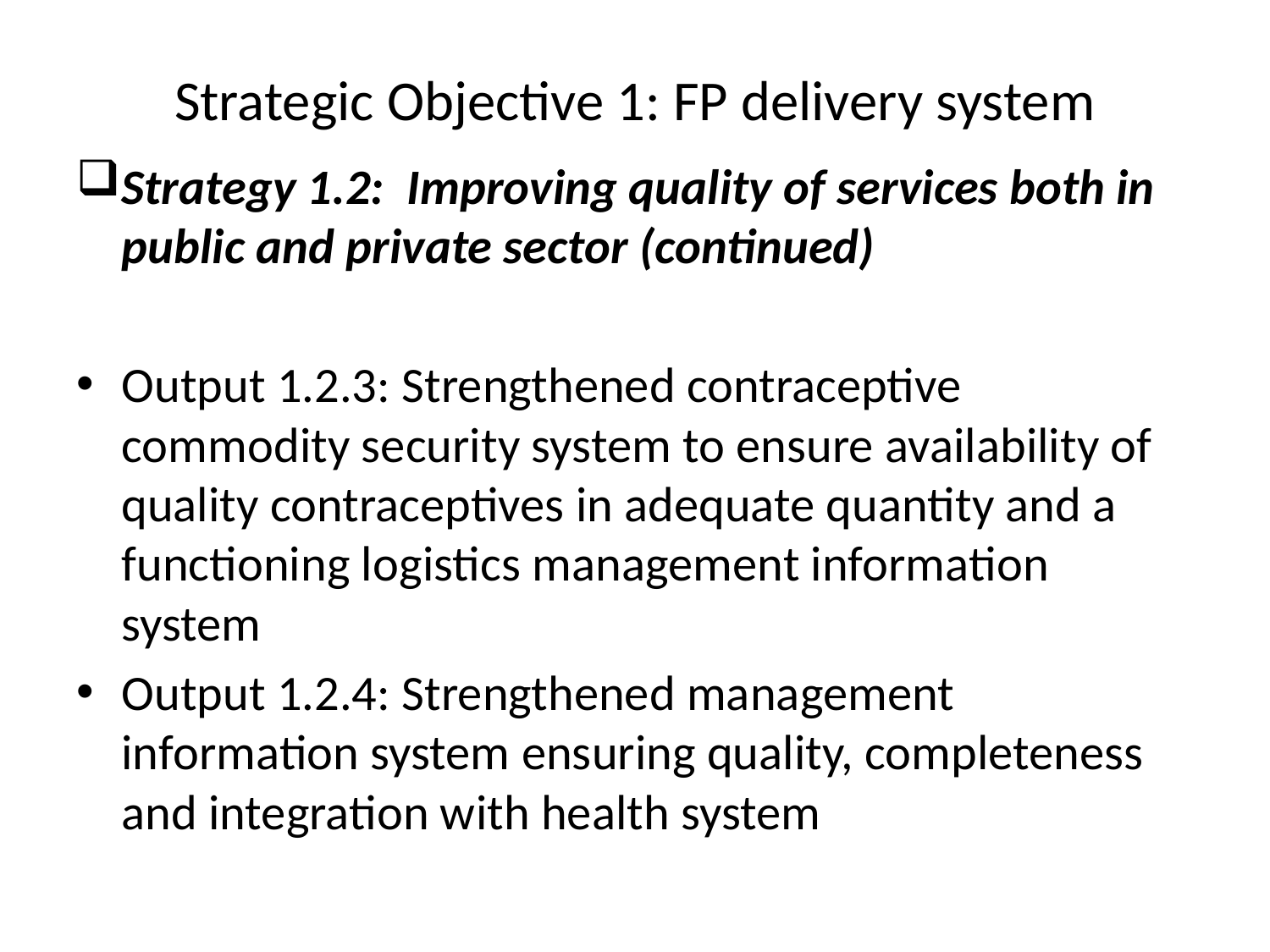

# Strategic Objective 1: FP delivery system
Strategy 1.2:  Improving quality of services both in public and private sector (continued)

Output 1.2.3: Strengthened contraceptive commodity security system to ensure availability of quality contraceptives in adequate quantity and a functioning logistics management information system
Output 1.2.4: Strengthened management information system ensuring quality, completeness and integration with health system